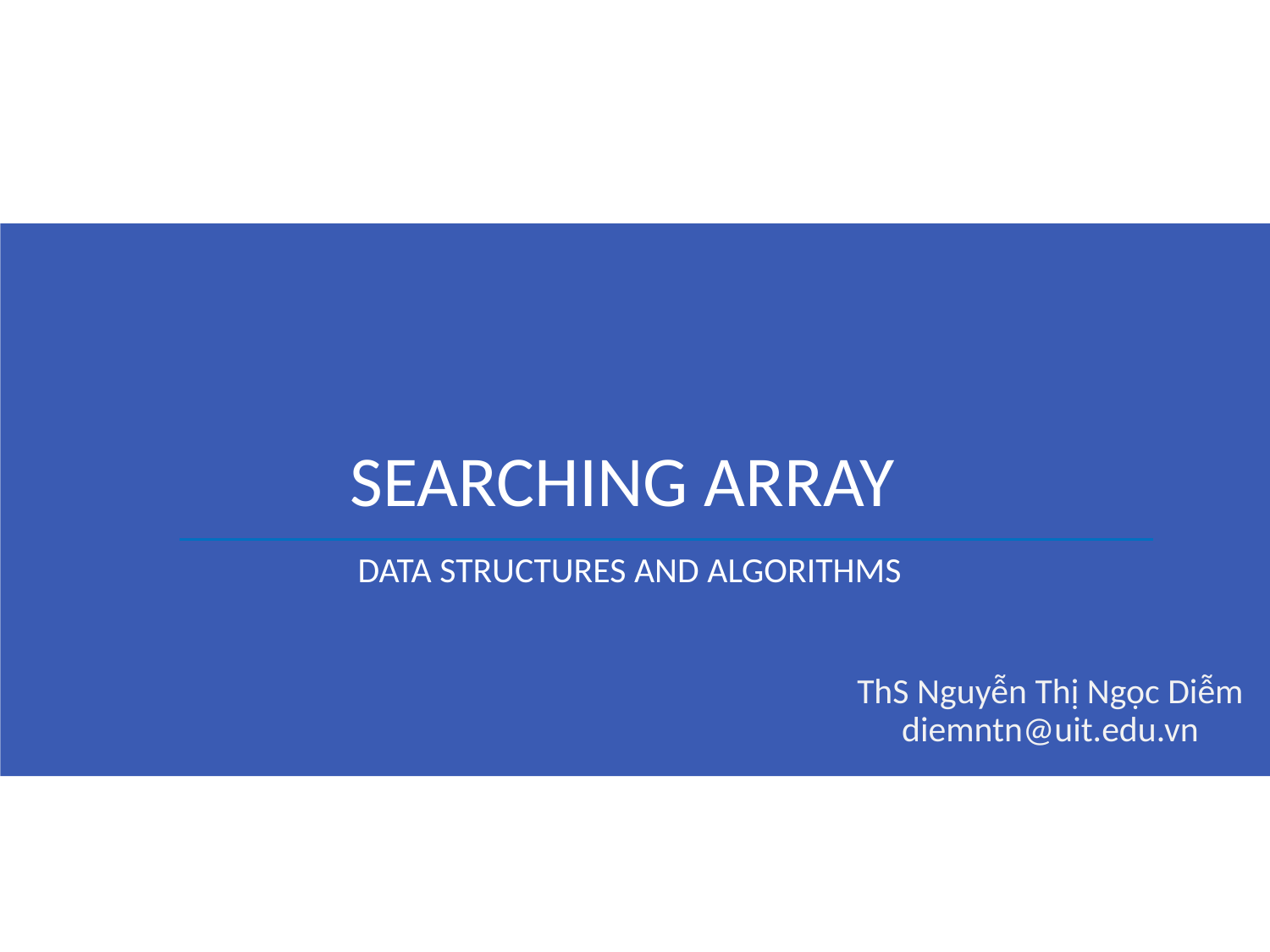

# SEARCHING ARRAY
Data Structures and AlgorithmS
ThS Nguyễn Thị Ngọc Diễm
diemntn@uit.edu.vn